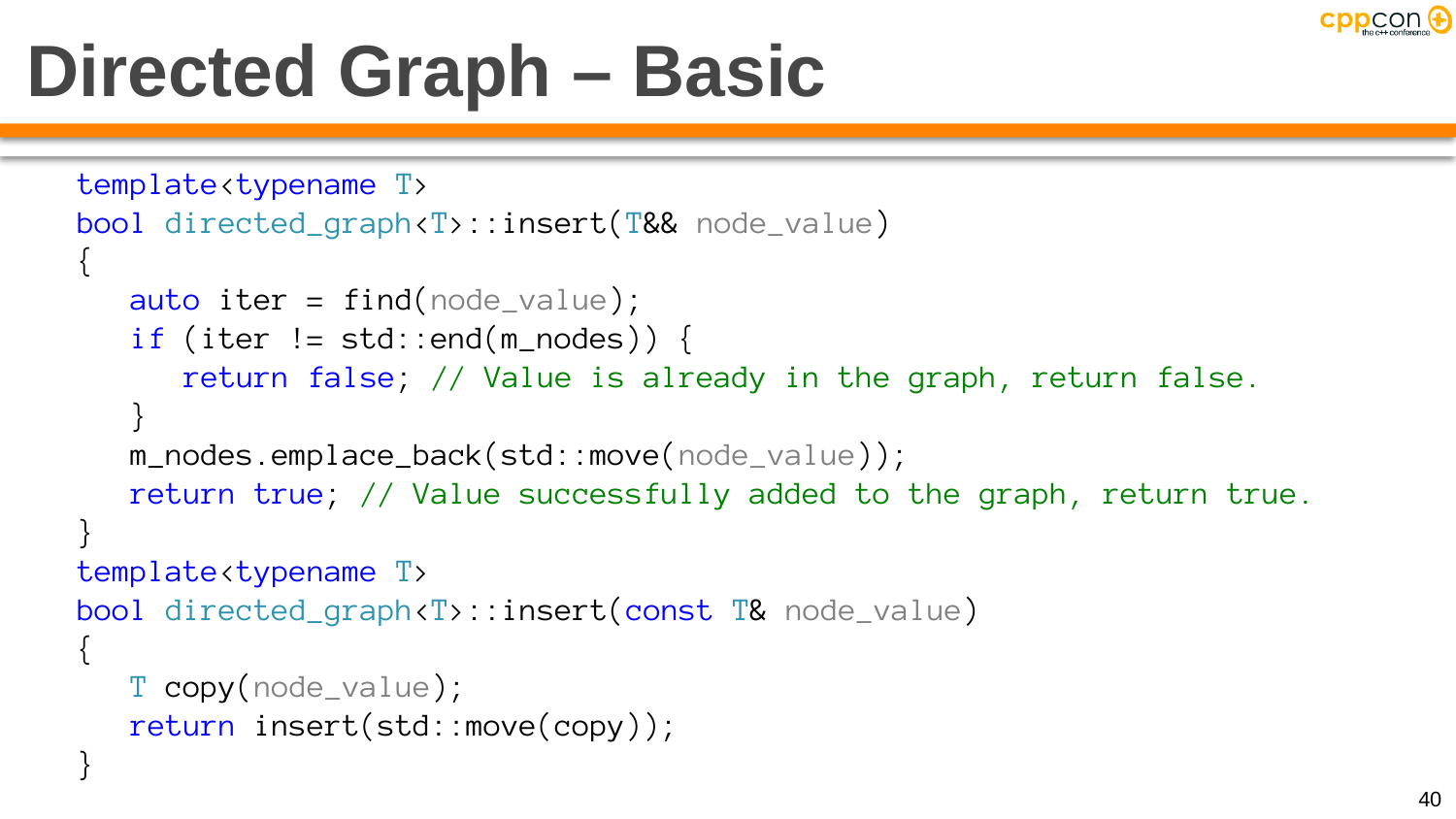

# Directed Graph – Basic
template<typename T>
bool directed_graph<T>::insert(T&& node_value)
{
   auto iter = find(node_value);
   if (iter != std::end(m_nodes)) {
      return false; // Value is already in the graph, return false.
   }
   m_nodes.emplace_back(std::move(node_value));
   return true; // Value successfully added to the graph, return true.
}
template<typename T>
bool directed_graph<T>::insert(const T& node_value)
{
   T copy(node_value);
   return insert(std::move(copy));
}